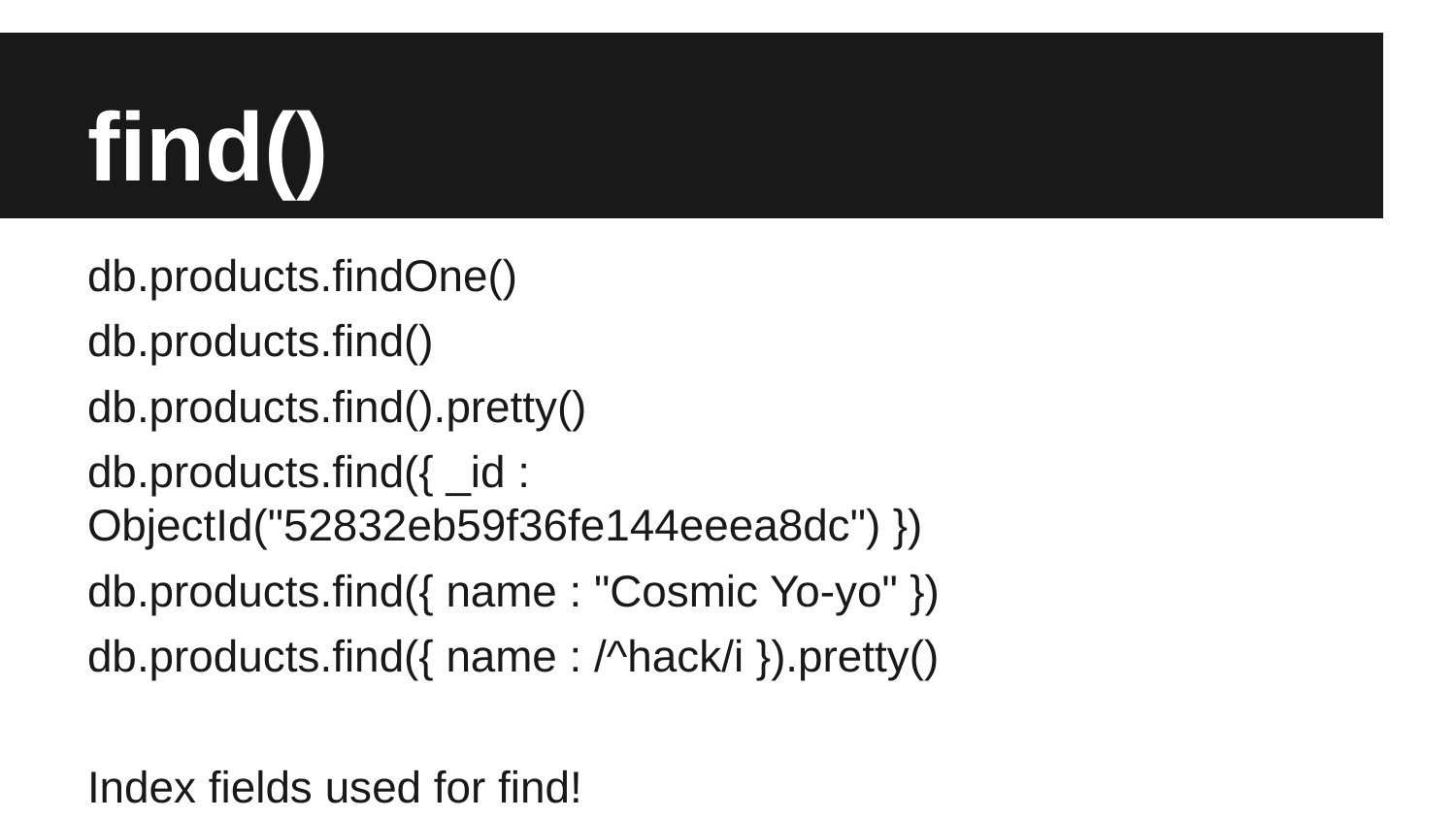

# find()
db.products.findOne()
db.products.find()
db.products.find().pretty()
db.products.find({ _id : ObjectId("52832eb59f36fe144eeea8dc") })
db.products.find({ name : "Cosmic Yo-yo" })
db.products.find({ name : /^hack/i }).pretty()

Index fields used for find!